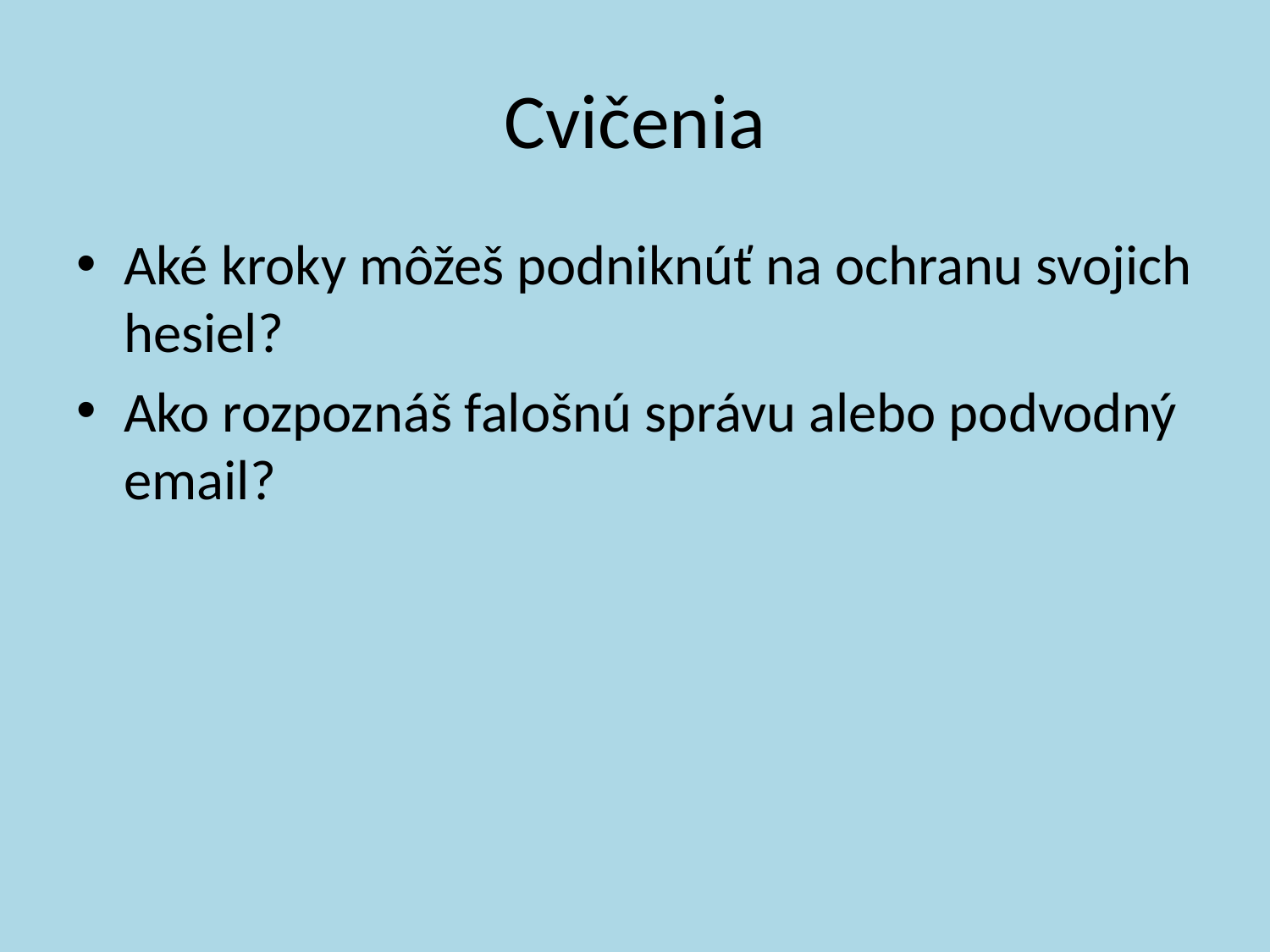

# Cvičenia
Aké kroky môžeš podniknúť na ochranu svojich hesiel?
Ako rozpoznáš falošnú správu alebo podvodný email?